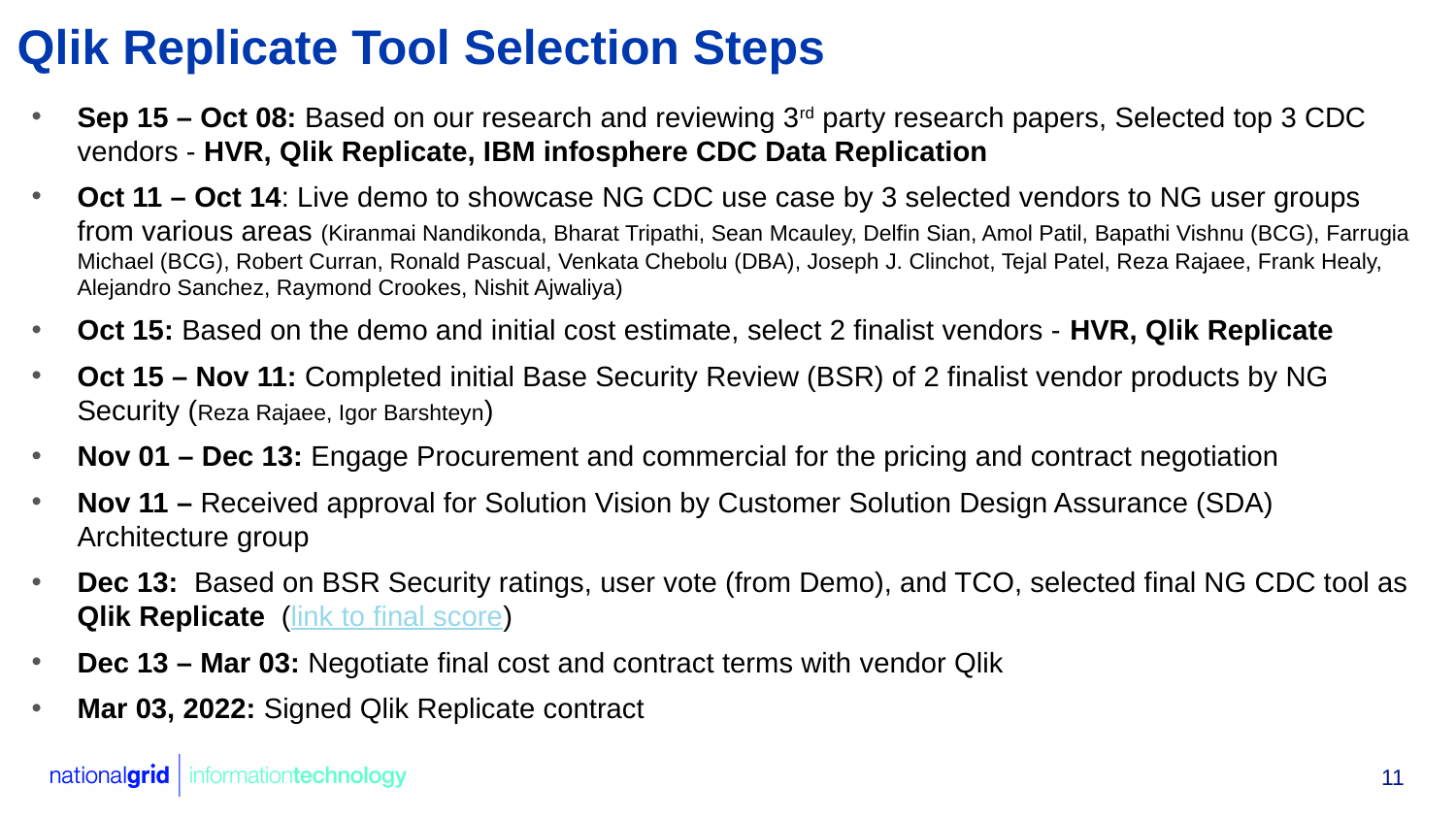

Qlik Replicate Tool Selection Steps
Sep 15 – Oct 08: Based on our research and reviewing 3rd party research papers, Selected top 3 CDC vendors - HVR, Qlik Replicate, IBM infosphere CDC Data Replication
Oct 11 – Oct 14: Live demo to showcase NG CDC use case by 3 selected vendors to NG user groups from various areas (Kiranmai Nandikonda, Bharat Tripathi, Sean Mcauley, Delfin Sian, Amol Patil, Bapathi Vishnu (BCG), Farrugia Michael (BCG), Robert Curran, Ronald Pascual, Venkata Chebolu (DBA), Joseph J. Clinchot, Tejal Patel, Reza Rajaee, Frank Healy, Alejandro Sanchez, Raymond Crookes, Nishit Ajwaliya)
Oct 15: Based on the demo and initial cost estimate, select 2 finalist vendors - HVR, Qlik Replicate
Oct 15 – Nov 11: Completed initial Base Security Review (BSR) of 2 finalist vendor products by NG Security (Reza Rajaee, Igor Barshteyn)
Nov 01 – Dec 13: Engage Procurement and commercial for the pricing and contract negotiation
Nov 11 – Received approval for Solution Vision by Customer Solution Design Assurance (SDA) Architecture group
Dec 13:  Based on BSR Security ratings, user vote (from Demo), and TCO, selected final NG CDC tool as Qlik Replicate  (link to final score)
Dec 13 – Mar 03: Negotiate final cost and contract terms with vendor Qlik
Mar 03, 2022: Signed Qlik Replicate contract